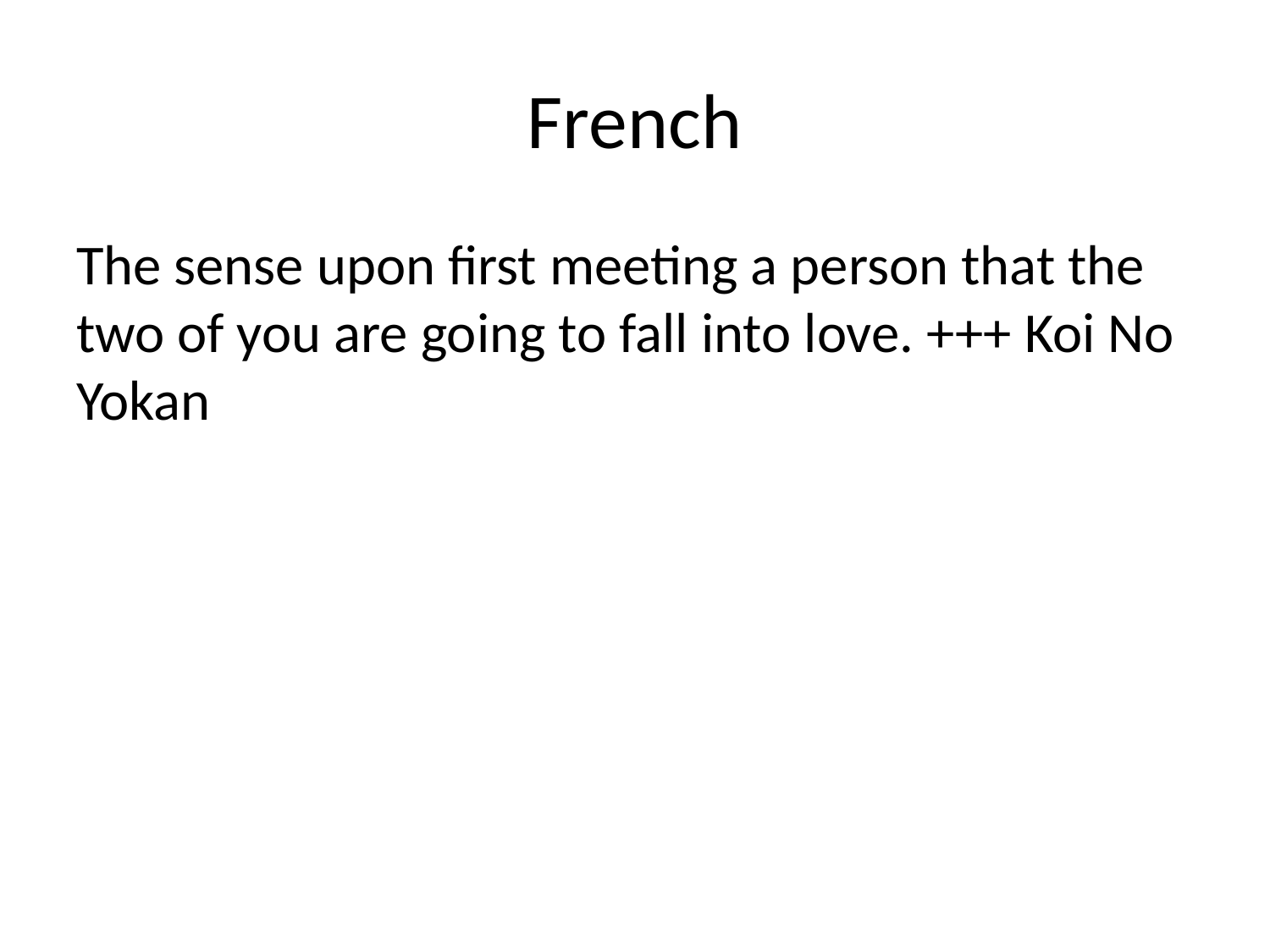

# French
The sense upon first meeting a person that the two of you are going to fall into love. +++ Koi No Yokan